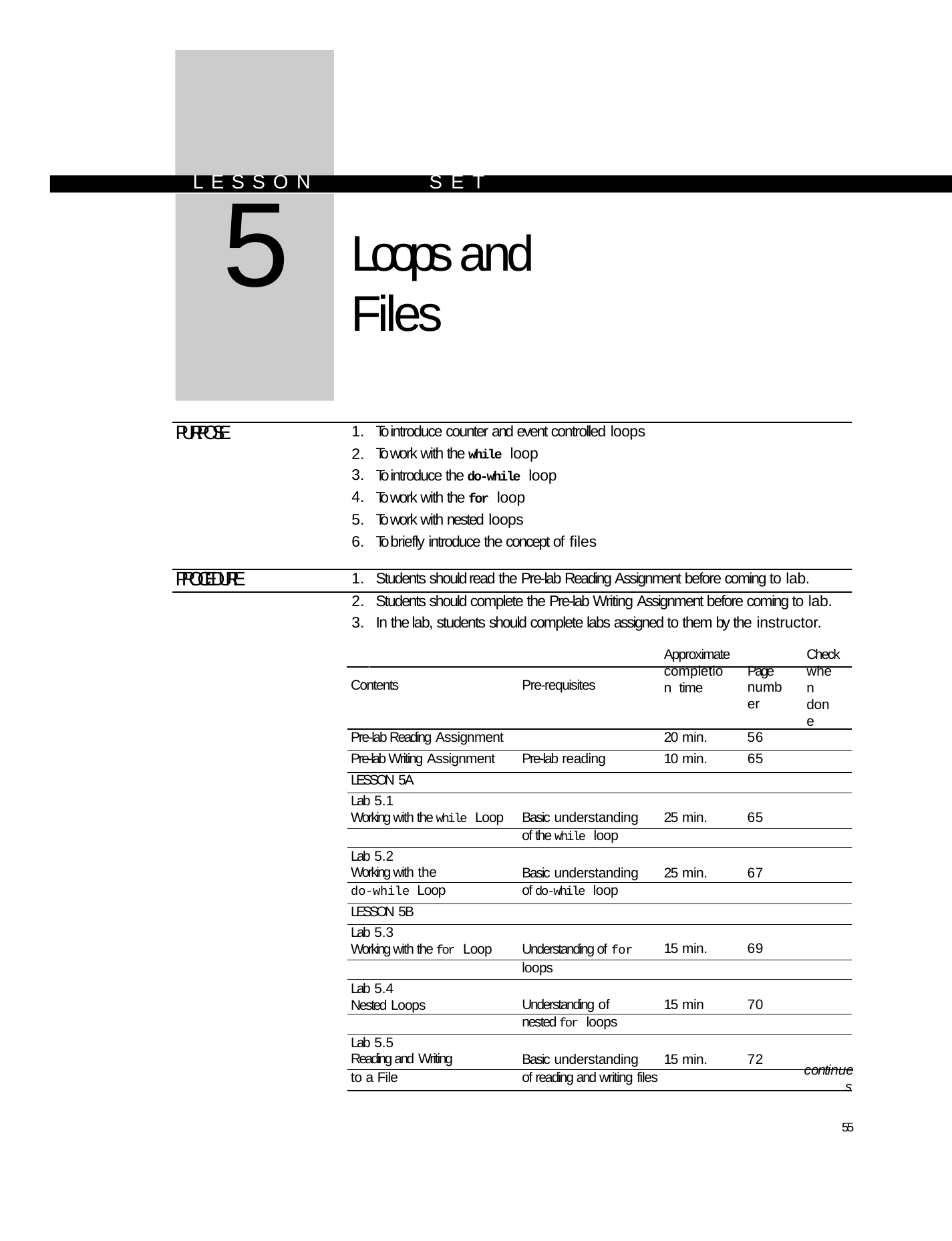

L E S S O N	S E T
# 5
Loops and Files
| PURPOSE | 1. | To introduce counter and event controlled loops |
| --- | --- | --- |
|  | 2. | To work with the while loop |
|  | 3. | To introduce the do-while loop |
|  | 4. | To work with the for loop |
|  | 5. | To work with nested loops |
|  | 6. | To briefly introduce the concept of files |
| PROCEDURE | 1. | Students should read the Pre-lab Reading Assignment before coming to lab. |
|  | 2. | Students should complete the Pre-lab Writing Assignment before coming to lab. |
|  | 3. | In the lab, students should complete labs assigned to them by the instructor. |
| Contents | Pre-requisites | Approximate completion time | Page number | Check when done |
| --- | --- | --- | --- | --- |
| Pre-lab Reading Assignment |  | 20 min. | 56 |  |
| Pre-lab Writing Assignment | Pre-lab reading | 10 min. | 65 |  |
| LESSON 5A |  |  |  |  |
| Lab 5.1 Working with the while Loop | Basic understanding | 25 min. | 65 |  |
|  | of the while loop |  |  |  |
| Lab 5.2 Working with the | Basic understanding | 25 min. | 67 |  |
| do-while Loop | of do-while loop |  |  |  |
| LESSON 5B |  |  |  |  |
| Lab 5.3 Working with the for Loop | Understanding of for | 15 min. | 69 |  |
|  | loops |  |  |  |
| Lab 5.4 Nested Loops | Understanding of | 15 min | 70 |  |
|  | nested for loops |  |  |  |
| Lab 5.5 Reading and Writing | Basic understanding | 15 min. | 72 |  |
| to a File | of reading and writing files |  |  |  |

continues

55